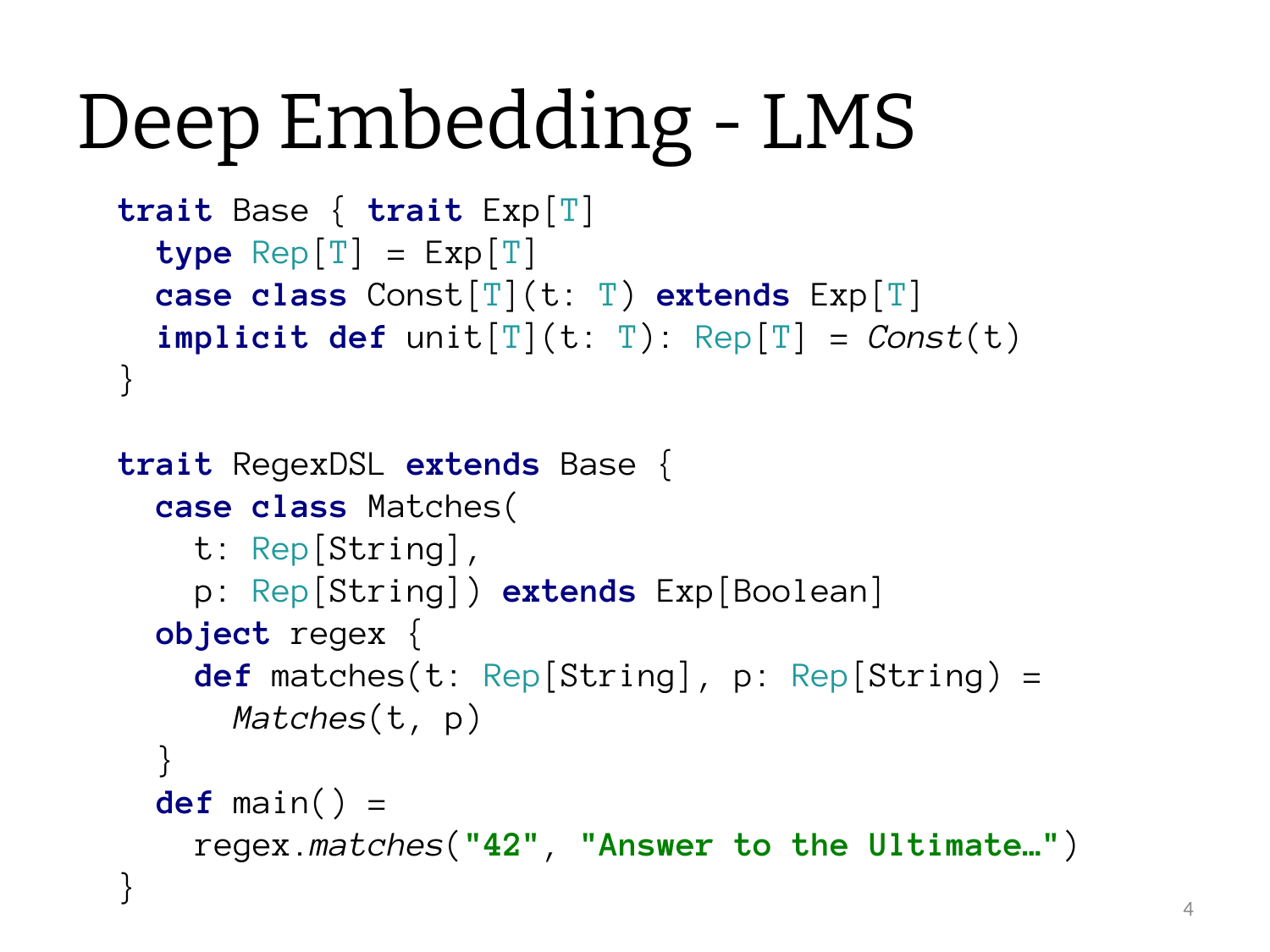

# Deep Embedding - LMS
trait Base { trait Exp[T]
  type Rep[T] = Exp[T]
  case class Const[T](t: T) extends Exp[T]
  implicit def unit[T](t: T): Rep[T] = Const(t)
}
trait RegexDSL extends Base {
  case class Matches(
    t: Rep[String],
    p: Rep[String]) extends Exp[Boolean]
  object regex {
    def matches(t: Rep[String], p: Rep[String) =
      Matches(t, p)
  }
  def main() =
    regex.matches("42", "Answer to the Ultimate…")
}
4